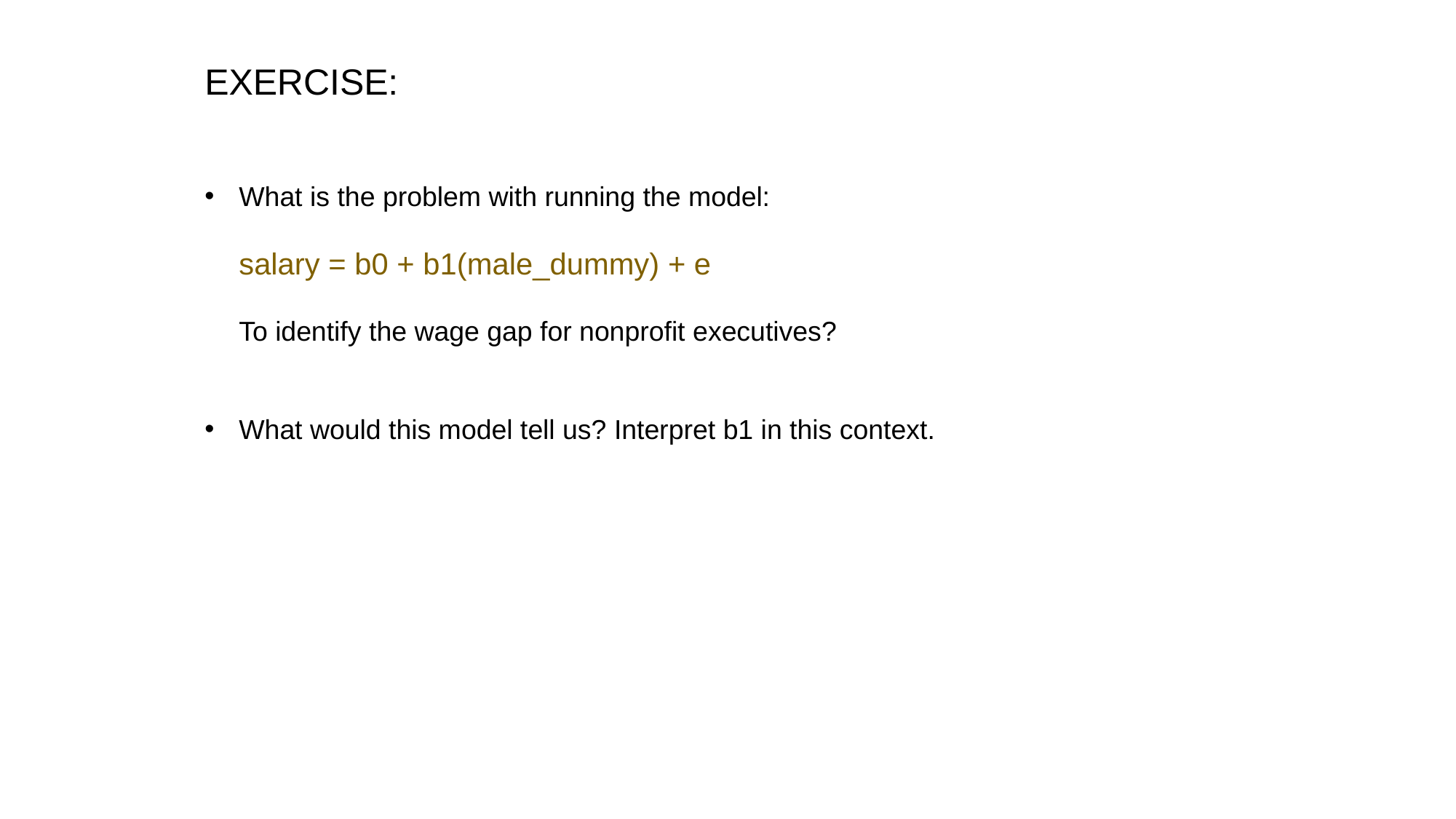

EXERCISE:

What is the problem with running the model:
salary = b0 + b1(male_dummy) + e
To identify the wage gap for nonprofit executives?
What would this model tell us? Interpret b1 in this context.